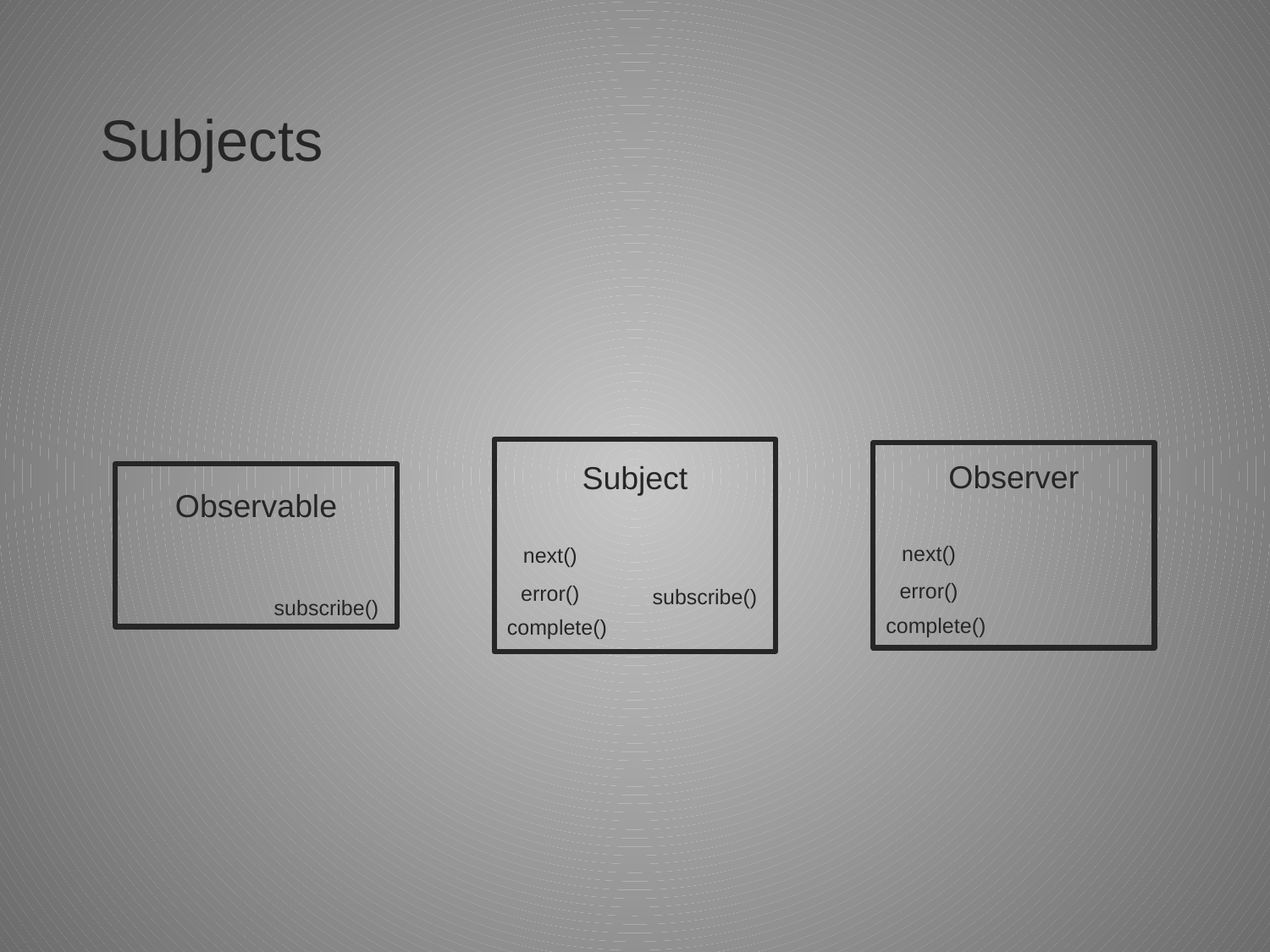

# Subjects

Subject
next()
error()
subscribe()
complete()

Observer
next()
error()
complete()

subscribe()
Observable